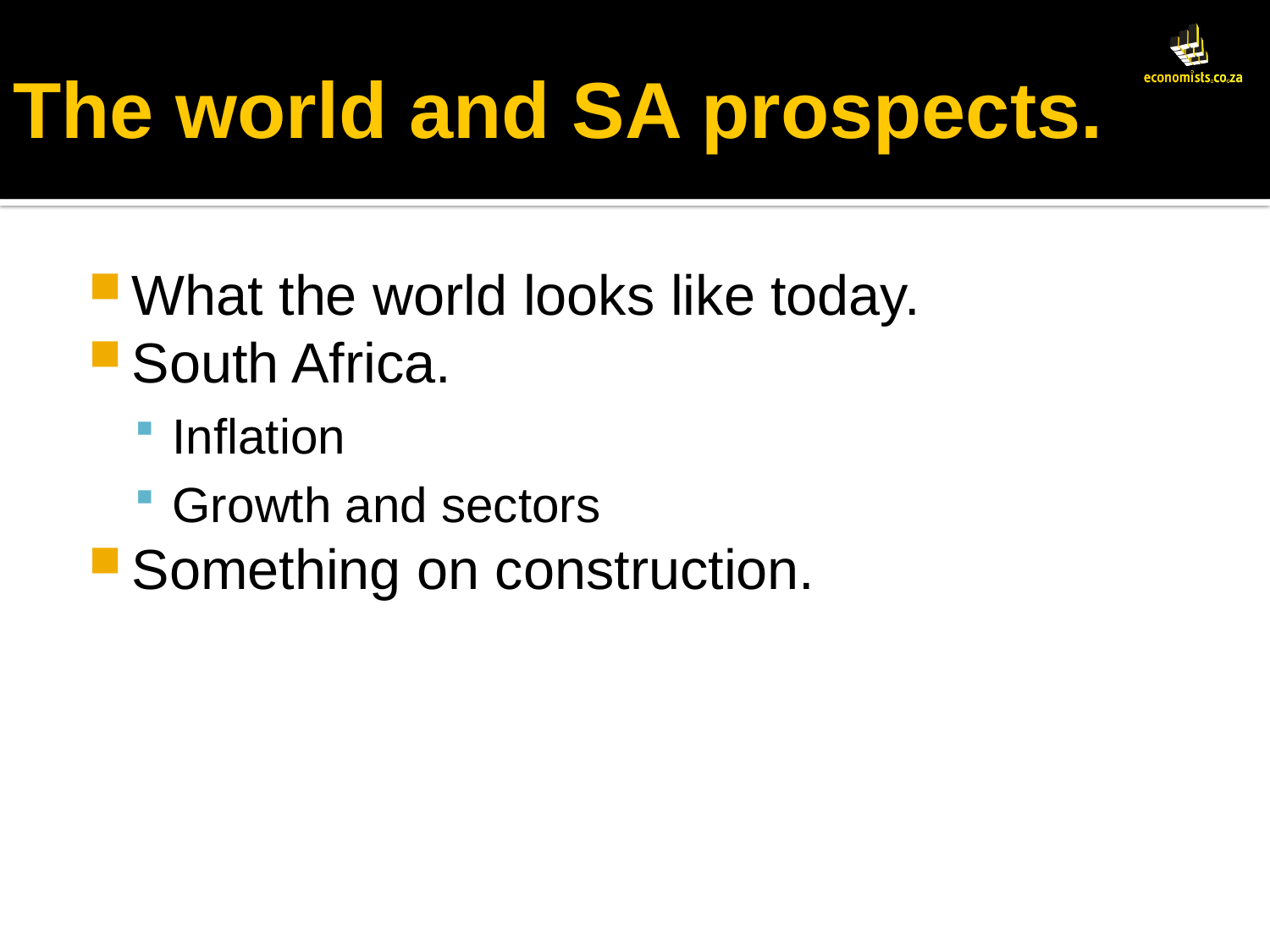

# The world and SA prospects.
What the world looks like today.
South Africa.
Inflation
Growth and sectors
Something on construction.